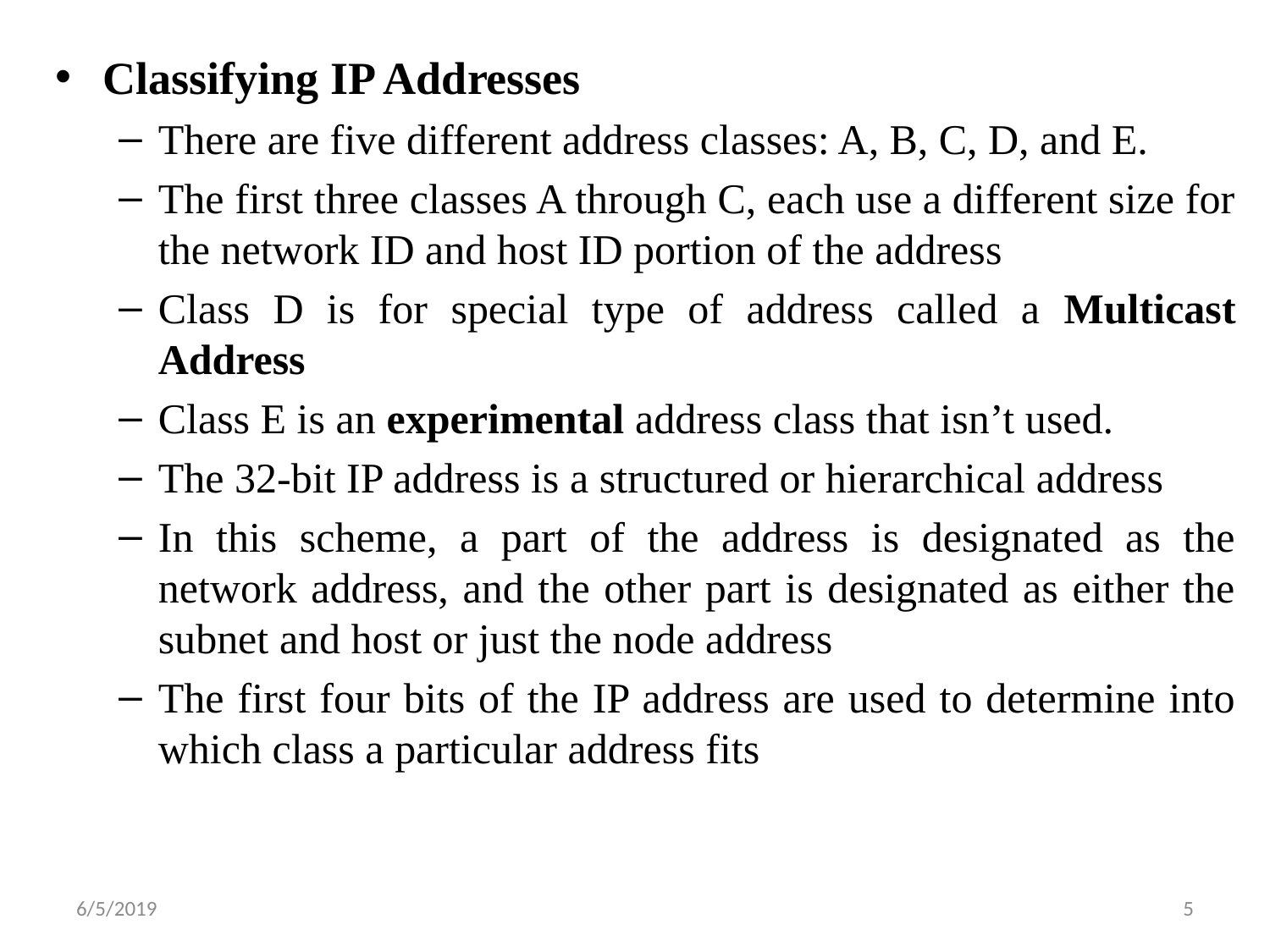

Classifying IP Addresses
There are five different address classes: A, B, C, D, and E.
The first three classes A through C, each use a different size for the network ID and host ID portion of the address
Class D is for special type of address called a Multicast Address
Class E is an experimental address class that isn’t used.
The 32-bit IP address is a structured or hierarchical address
In this scheme, a part of the address is designated as the network address, and the other part is designated as either the subnet and host or just the node address
The first four bits of the IP address are used to determine into which class a particular address fits
6/5/2019
5